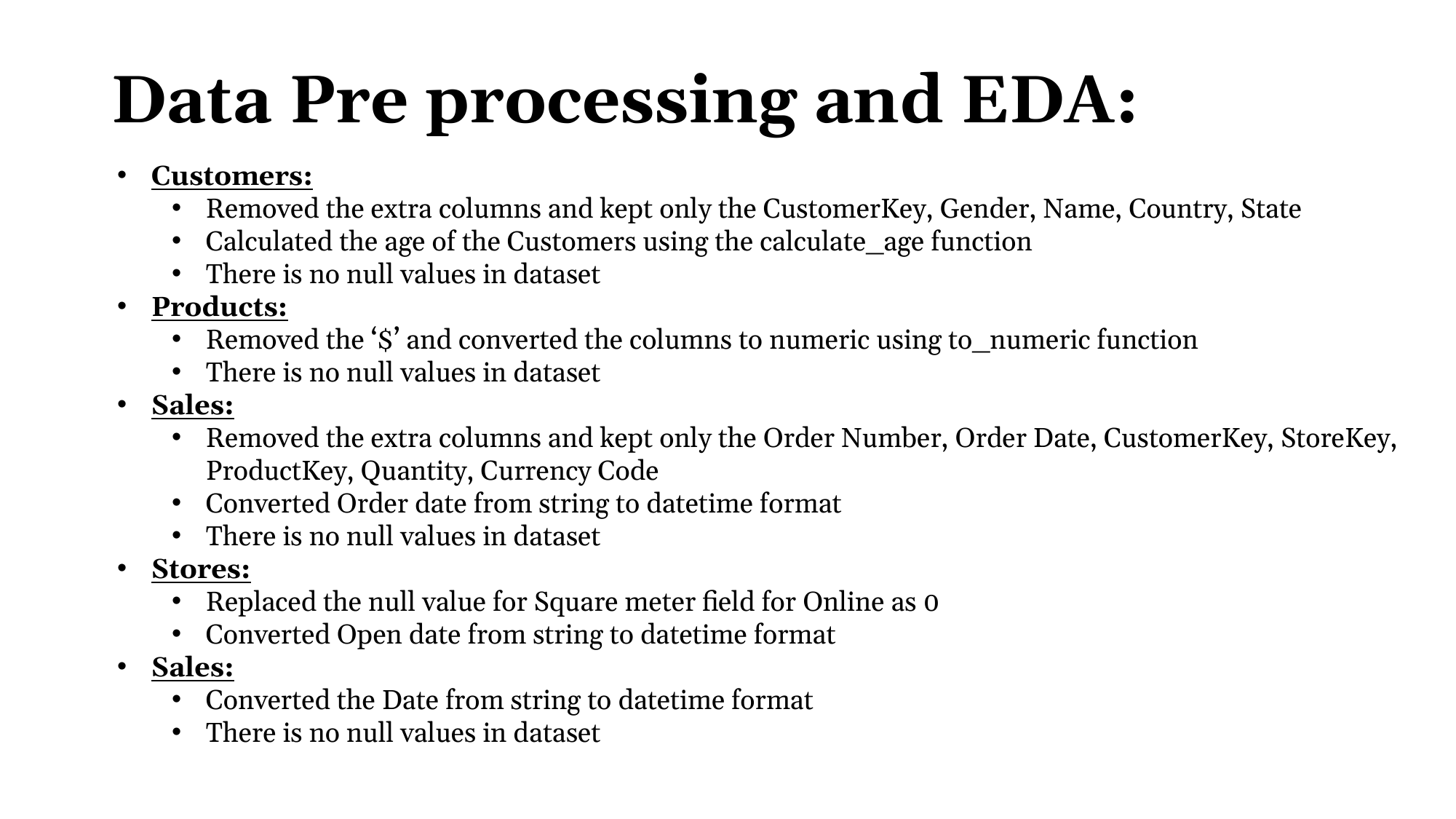

# Data Pre processing and EDA:
Customers:
Removed the extra columns and kept only the CustomerKey, Gender, Name, Country, State
Calculated the age of the Customers using the calculate_age function
There is no null values in dataset
Products:
Removed the ‘$’ and converted the columns to numeric using to_numeric function
There is no null values in dataset
Sales:
Removed the extra columns and kept only the Order Number, Order Date, CustomerKey, StoreKey, ProductKey, Quantity, Currency Code
Converted Order date from string to datetime format
There is no null values in dataset
Stores:
Replaced the null value for Square meter field for Online as 0
Converted Open date from string to datetime format
Sales:
Converted the Date from string to datetime format
There is no null values in dataset